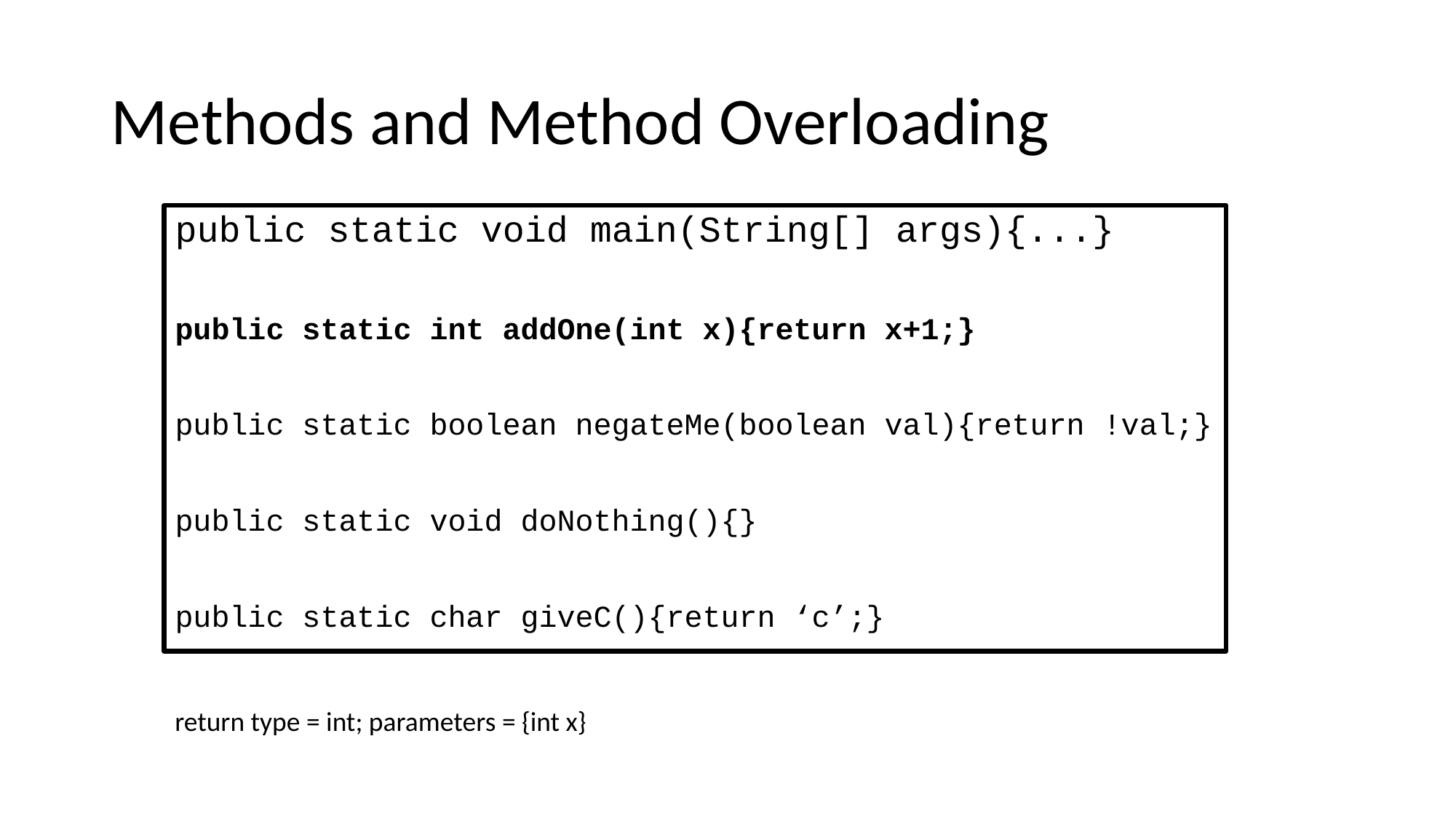

# Methods and Method Overloading
public static void main(String[] args){...}

public static int addOne(int x){return x+1;}

public static boolean negateMe(boolean val){return !val;}

public static void doNothing(){}

public static char giveC(){return ‘c’;}

return type = int; parameters = {int x}